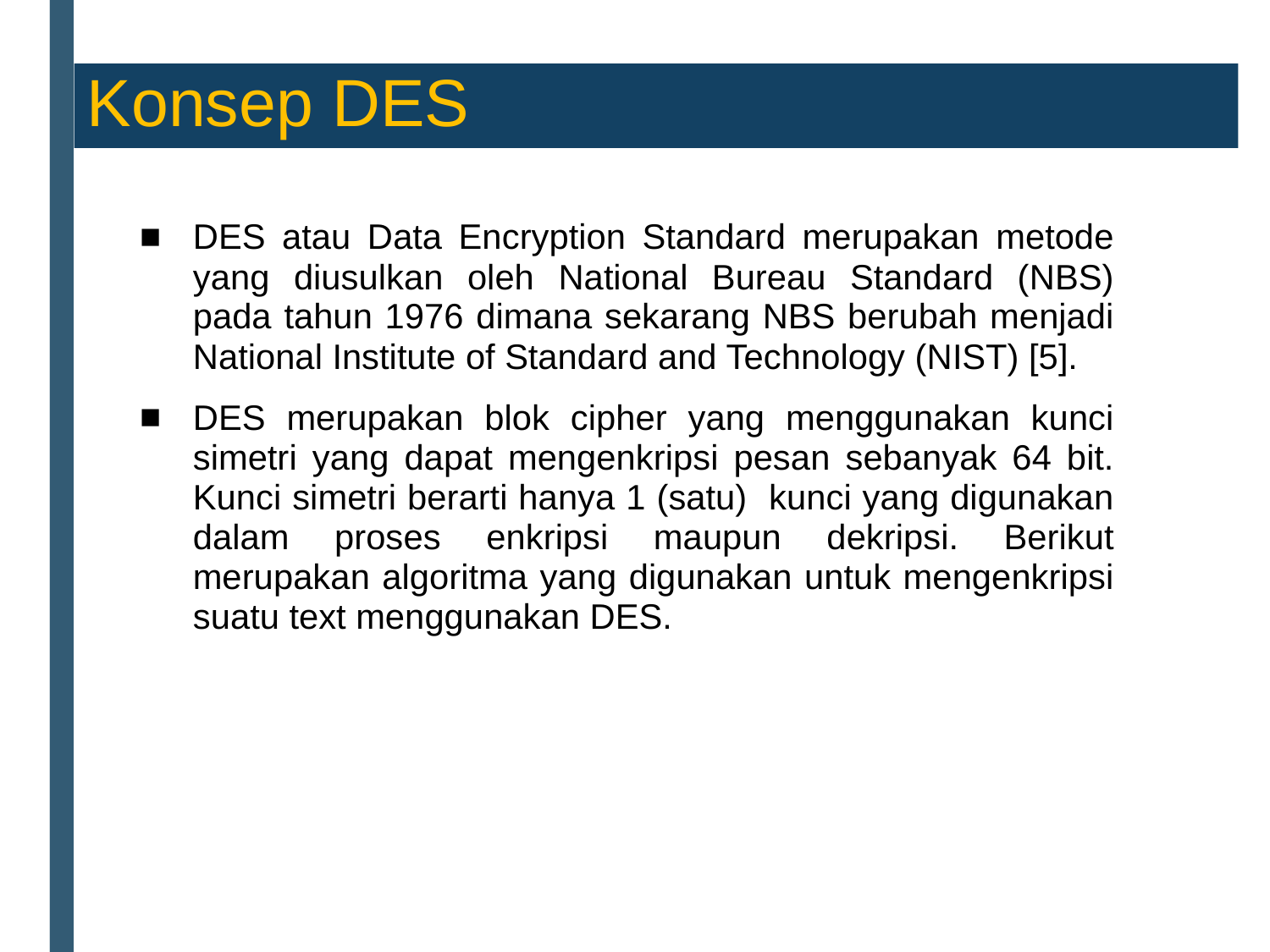

Konsep DES
DES atau Data Encryption Standard merupakan metode yang diusulkan oleh National Bureau Standard (NBS) pada tahun 1976 dimana sekarang NBS berubah menjadi National Institute of Standard and Technology (NIST) [5].
DES merupakan blok cipher yang menggunakan kunci simetri yang dapat mengenkripsi pesan sebanyak 64 bit. Kunci simetri berarti hanya 1 (satu)  kunci yang digunakan dalam proses enkripsi maupun dekripsi. Berikut merupakan algoritma yang digunakan untuk mengenkripsi suatu text menggunakan DES.